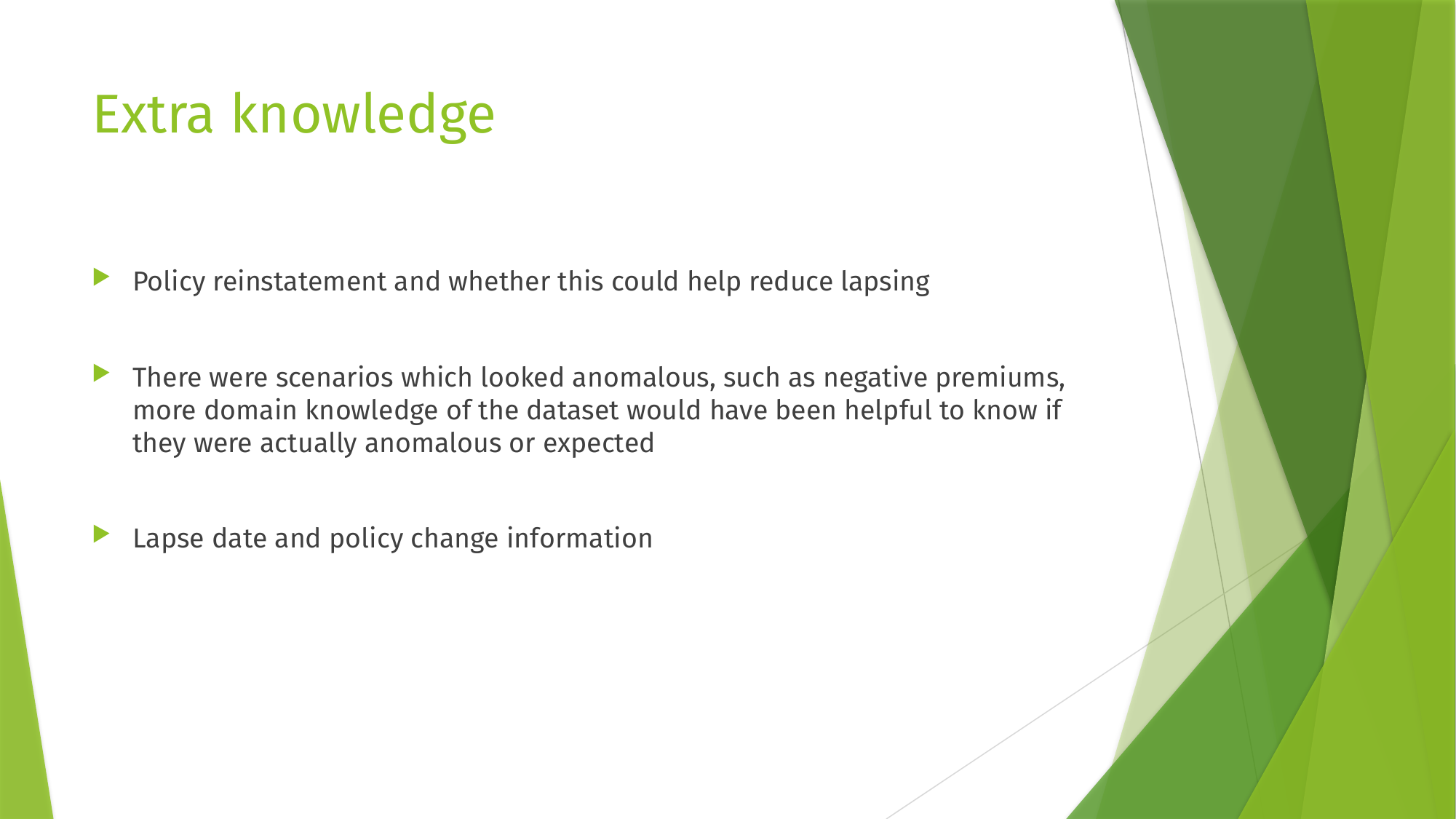

# Extra knowledge
Policy reinstatement and whether this could help reduce lapsing

There were scenarios which looked anomalous, such as negative premiums, more domain knowledge of the dataset would have been helpful to know if they were actually anomalous or expected

Lapse date and policy change information